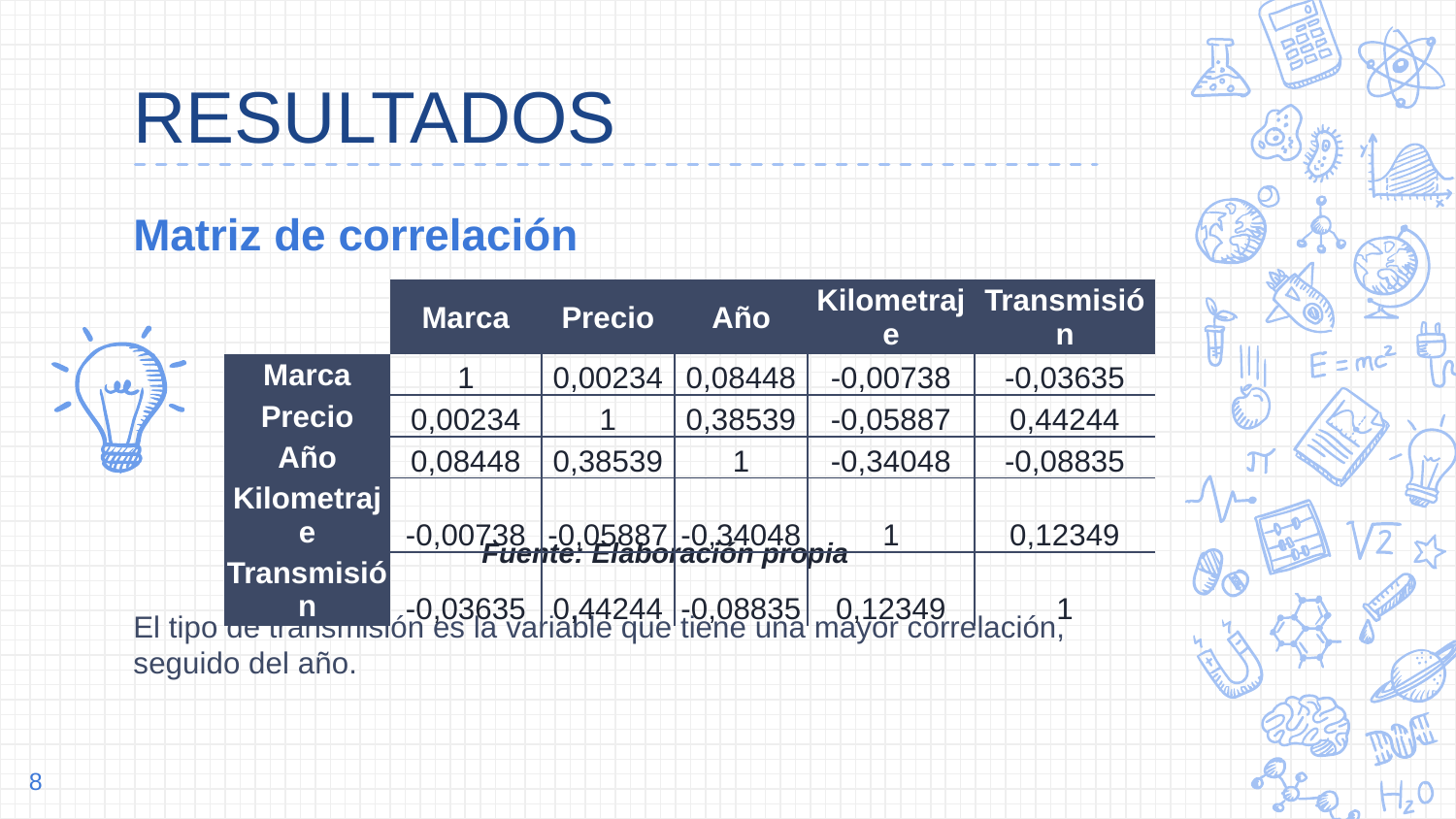

# RESULTADOS
Matriz de correlación

|  | Marca | Precio | Año | Kilometraje | Transmisión |
| --- | --- | --- | --- | --- | --- |
| Marca | 1 | 0,00234 | 0,08448 | -0,00738 | -0,03635 |
| Precio | 0,00234 | 1 | 0,38539 | -0,05887 | 0,44244 |
| Año | 0,08448 | 0,38539 | 1 | -0,34048 | -0,08835 |
| Kilometraje | -0,00738 | -0,05887 | -0,34048 | 1 | 0,12349 |
| Transmisión | -0,03635 | 0,44244 | -0,08835 | 0,12349 | 1 |

Fuente: Elaboración propia
El tipo de transmisión es la variable que tiene una mayor correlación, seguido del año.

8